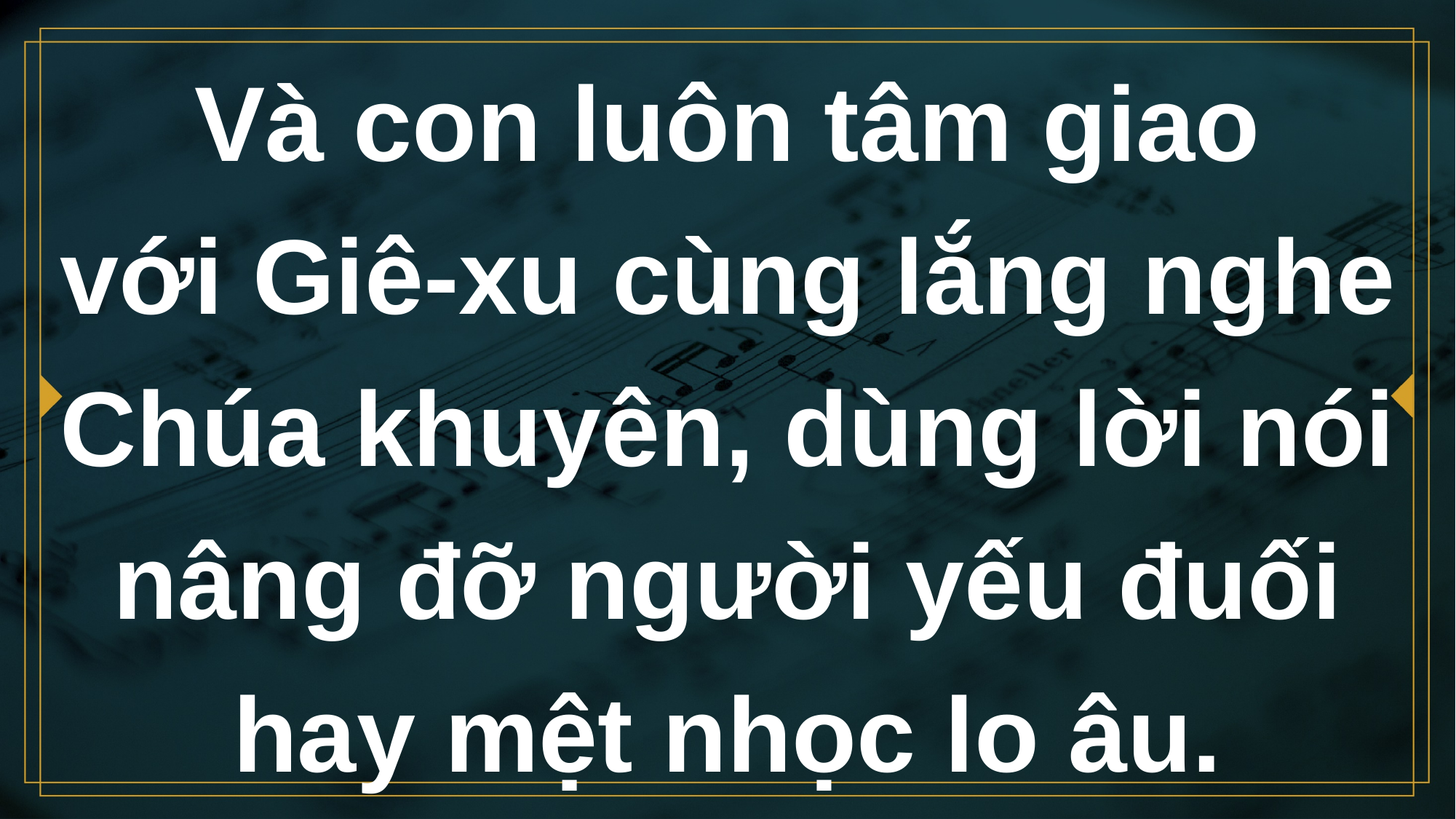

# Và con luôn tâm giao với Giê-xu cùng lắng nghe Chúa khuyên, dùng lời nói nâng đỡ người yếu đuối hay mệt nhọc lo âu.